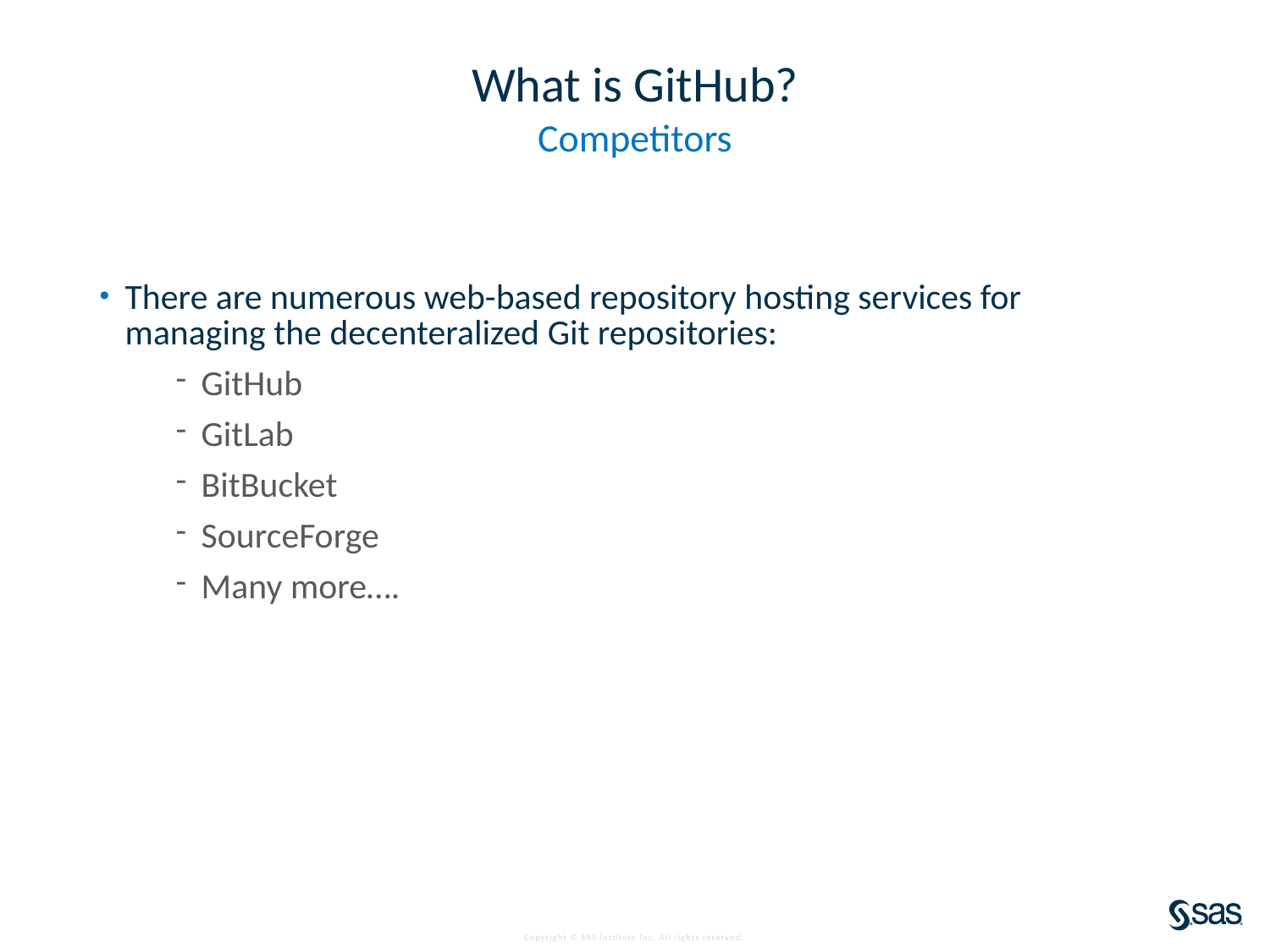

# What is GitHub?
Competitors

There are numerous web-based repository hosting services for managing the decenteralized Git repositories:
GitHub
GitLab
BitBucket
SourceForge
Many more….